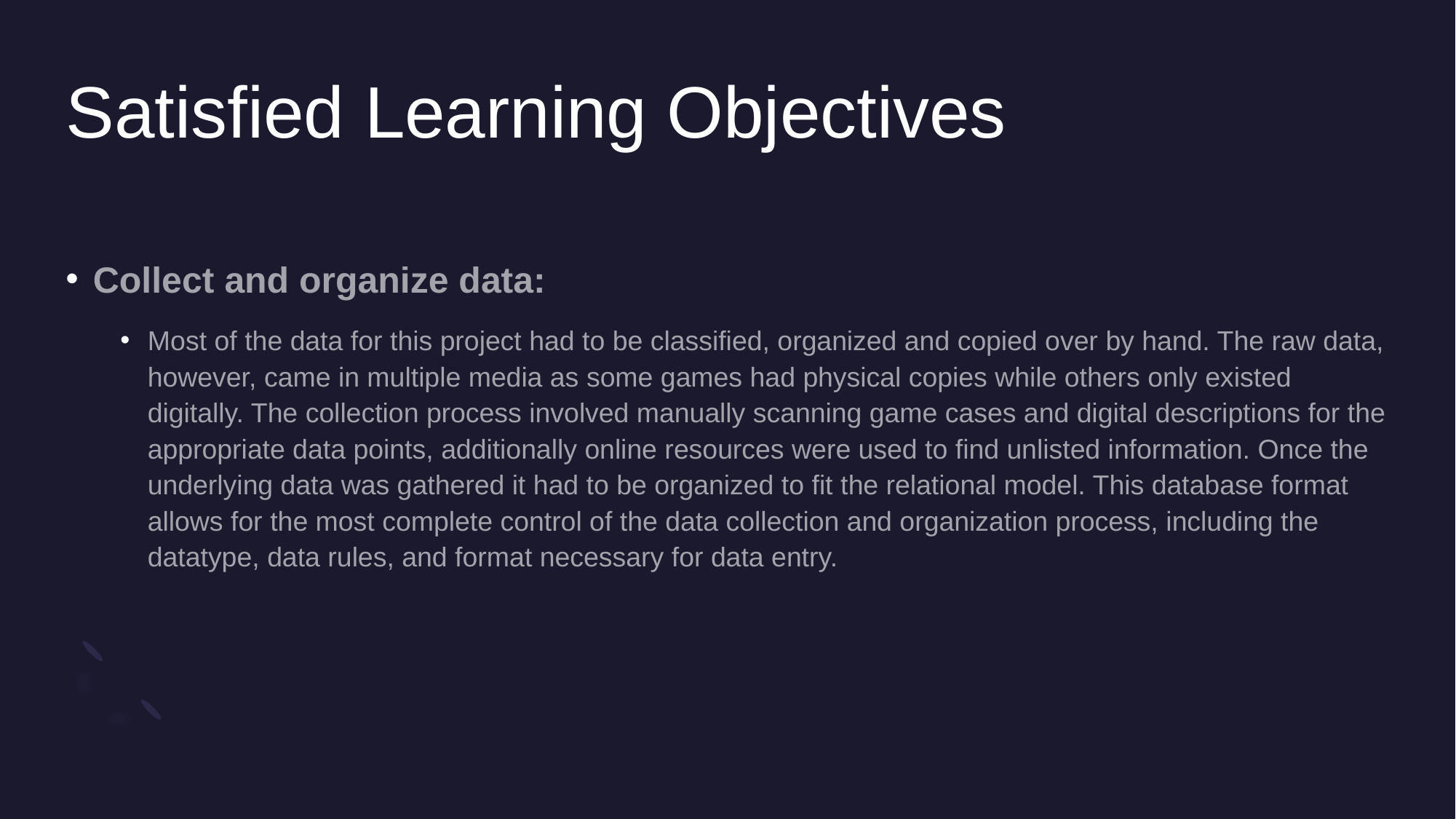

# Satisfied Learning Objectives
Collect and organize data:
Most of the data for this project had to be classified, organized and copied over by hand. The raw data, however, came in multiple media as some games had physical copies while others only existed digitally. The collection process involved manually scanning game cases and digital descriptions for the appropriate data points, additionally online resources were used to find unlisted information. Once the underlying data was gathered it had to be organized to fit the relational model. This database format allows for the most complete control of the data collection and organization process, including the datatype, data rules, and format necessary for data entry.